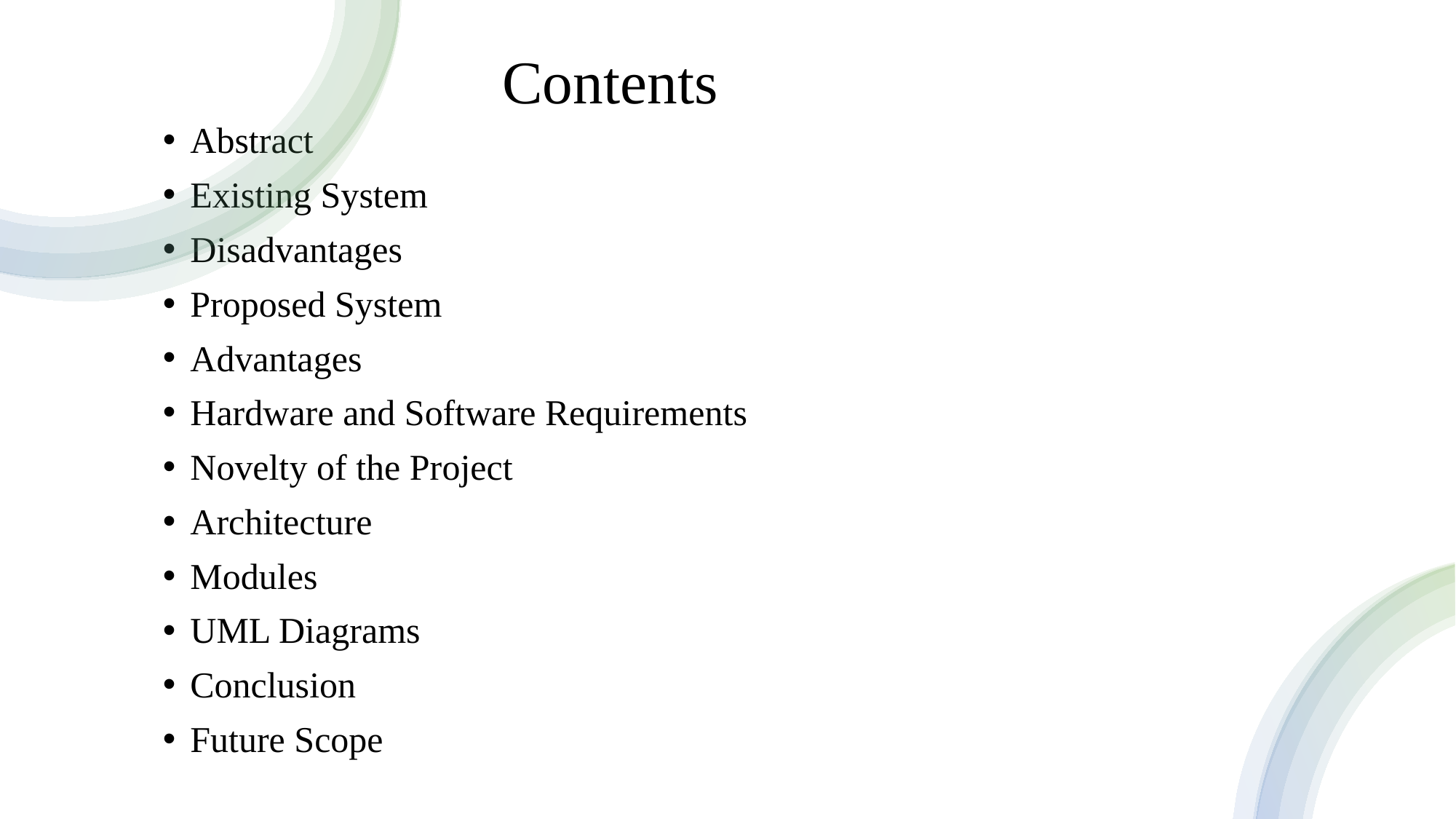

#

Contents
Abstract
Existing System
Disadvantages
Proposed System
Advantages
Hardware and Software Requirements
Novelty of the Project
Architecture
Modules
UML Diagrams
Conclusion
Future Scope